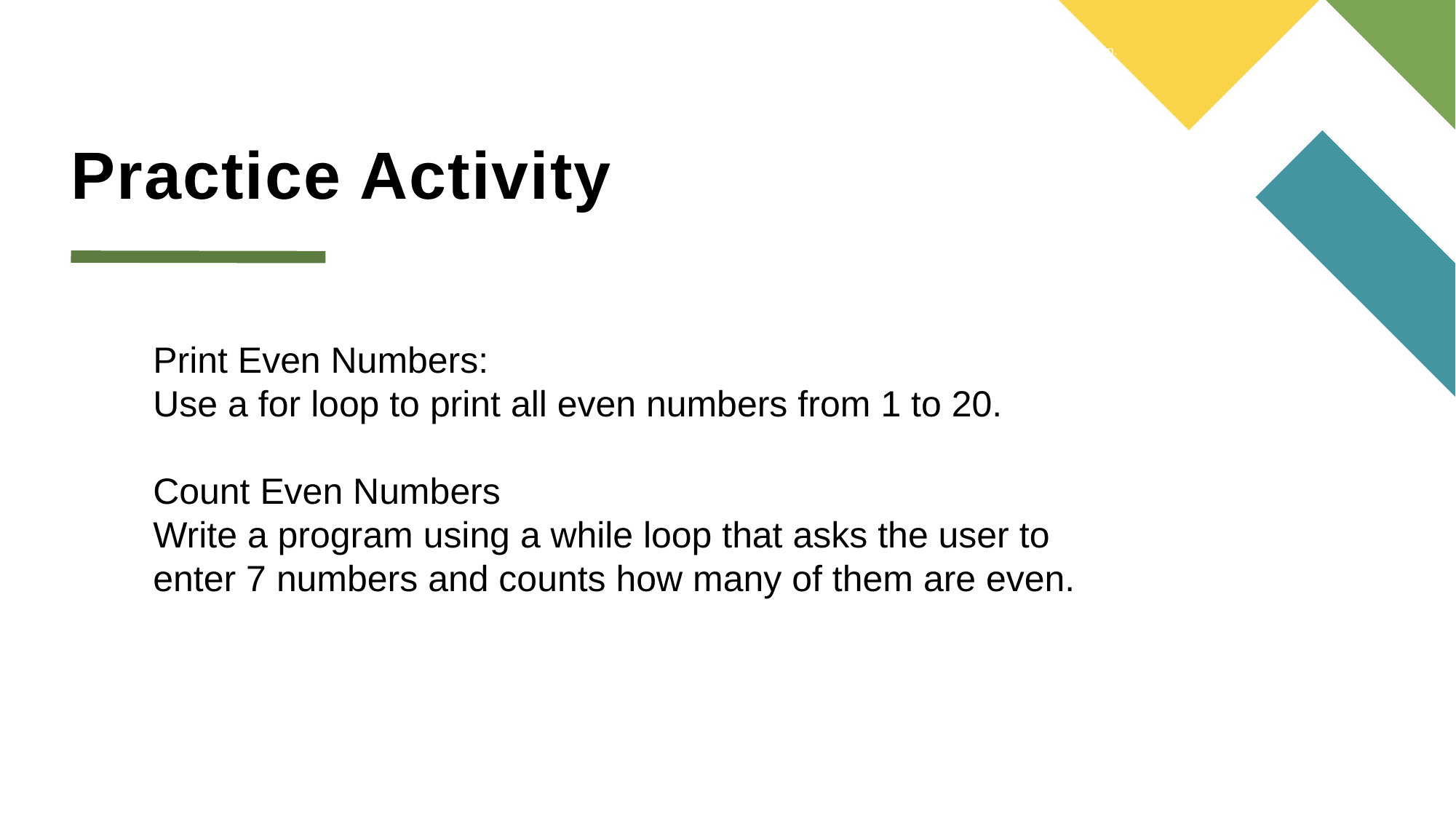

Count Even Numbers
Write a program using a while loop that asks the user to enter 7 numbers and counts how many of them are even.
# Practice Activity
Print Even Numbers:
Use a for loop to print all even numbers from 1 to 20.

Count Even Numbers
Write a program using a while loop that asks the user to enter 7 numbers and counts how many of them are even.